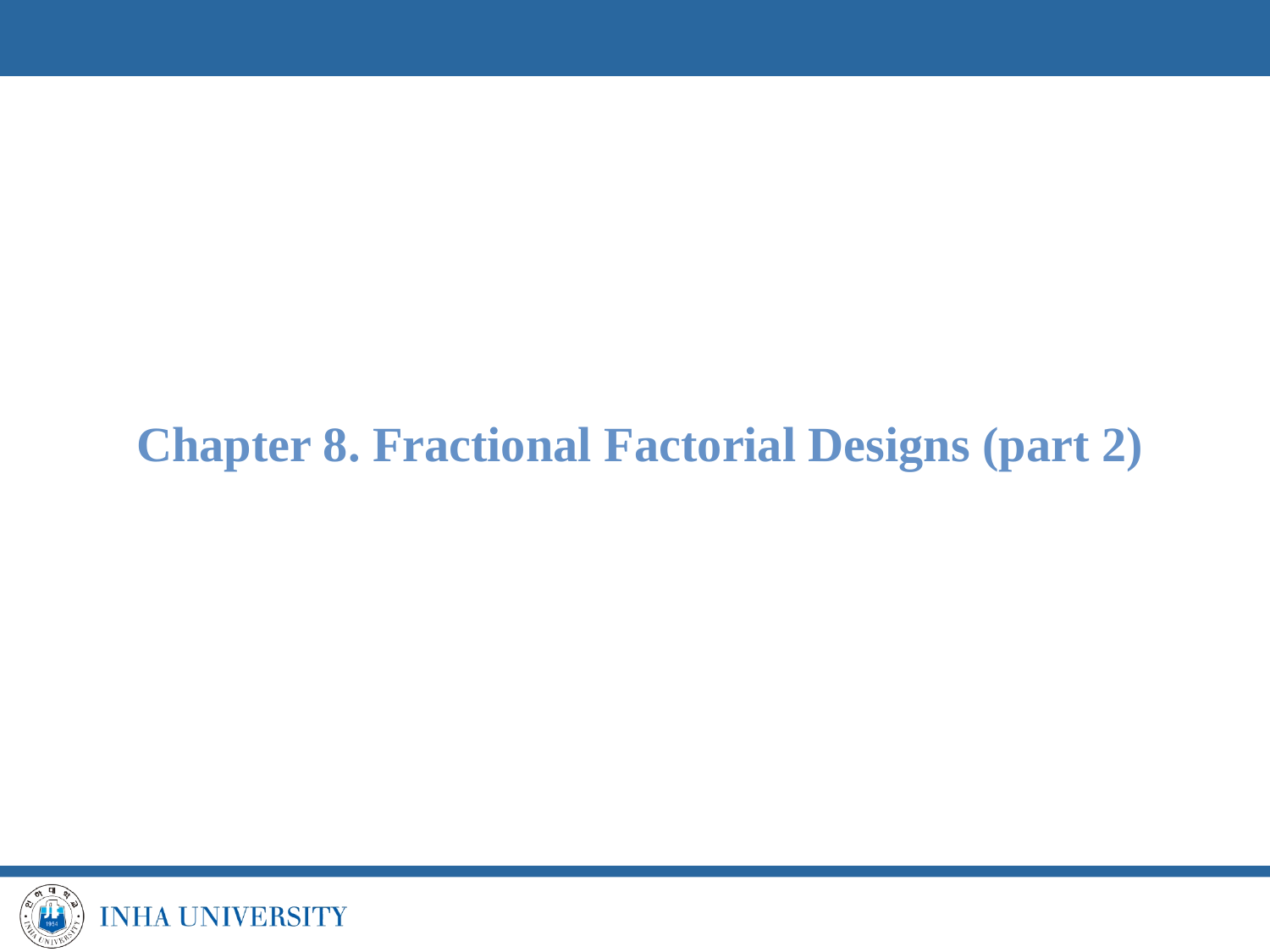

Chapter 8. Fractional Factorial Designs (part 2)